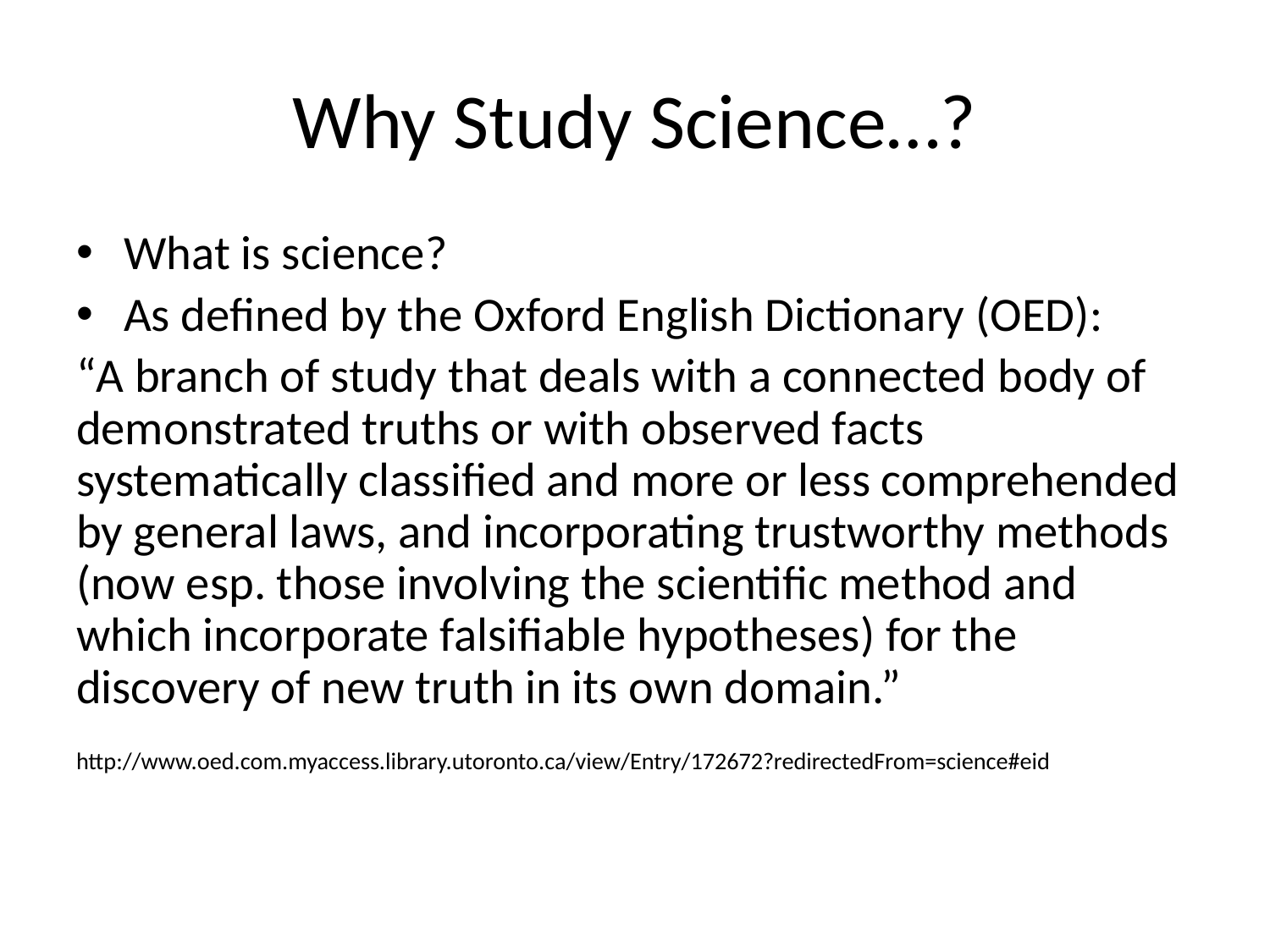

# Why Study Science…?
What is science?
As defined by the Oxford English Dictionary (OED):
“A branch of study that deals with a connected body of demonstrated truths or with observed facts systematically classified and more or less comprehended by general laws, and incorporating trustworthy methods (now esp. those involving the scientific method and which incorporate falsifiable hypotheses) for the discovery of new truth in its own domain.”

http://www.oed.com.myaccess.library.utoronto.ca/view/Entry/172672?redirectedFrom=science#eid